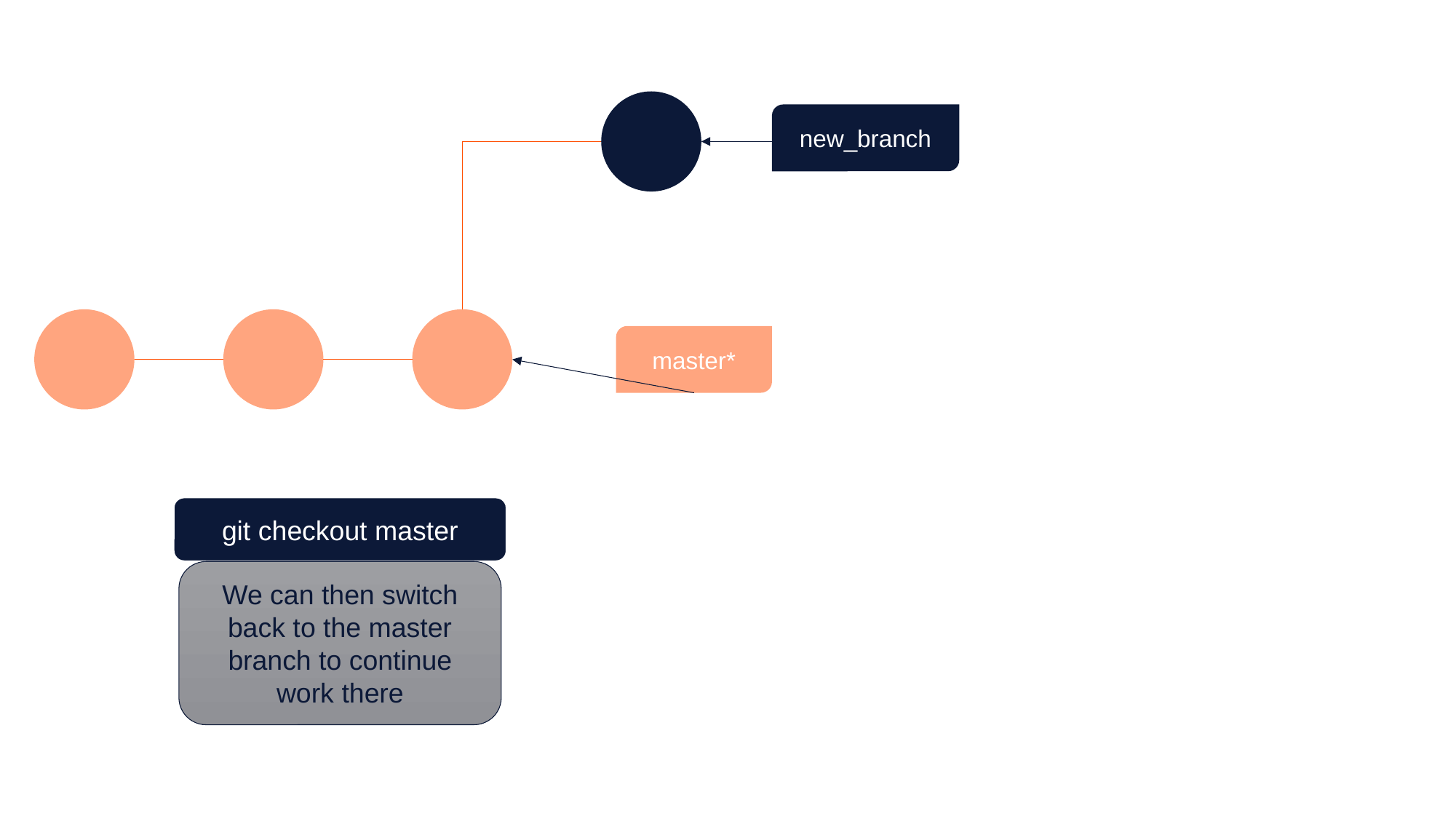

new_branch

master*
git checkout master
We can then switch back to the master branch to continue work there